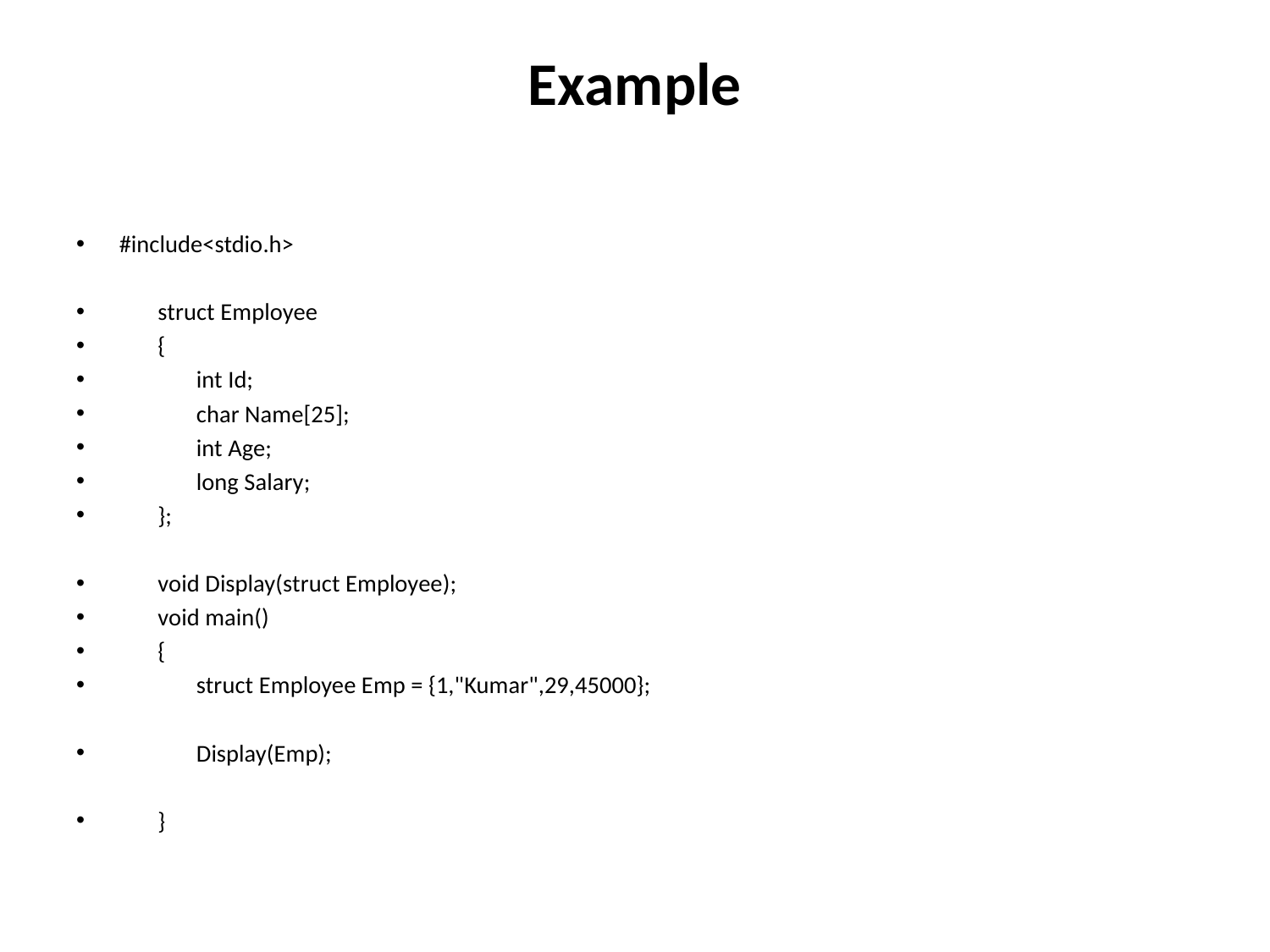

# Example
#include<stdio.h>

       struct Employee
       {
              int Id;
              char Name[25];
              int Age;
              long Salary;
       };

       void Display(struct Employee);
       void main()
       {
              struct Employee Emp = {1,"Kumar",29,45000};

              Display(Emp);

       }